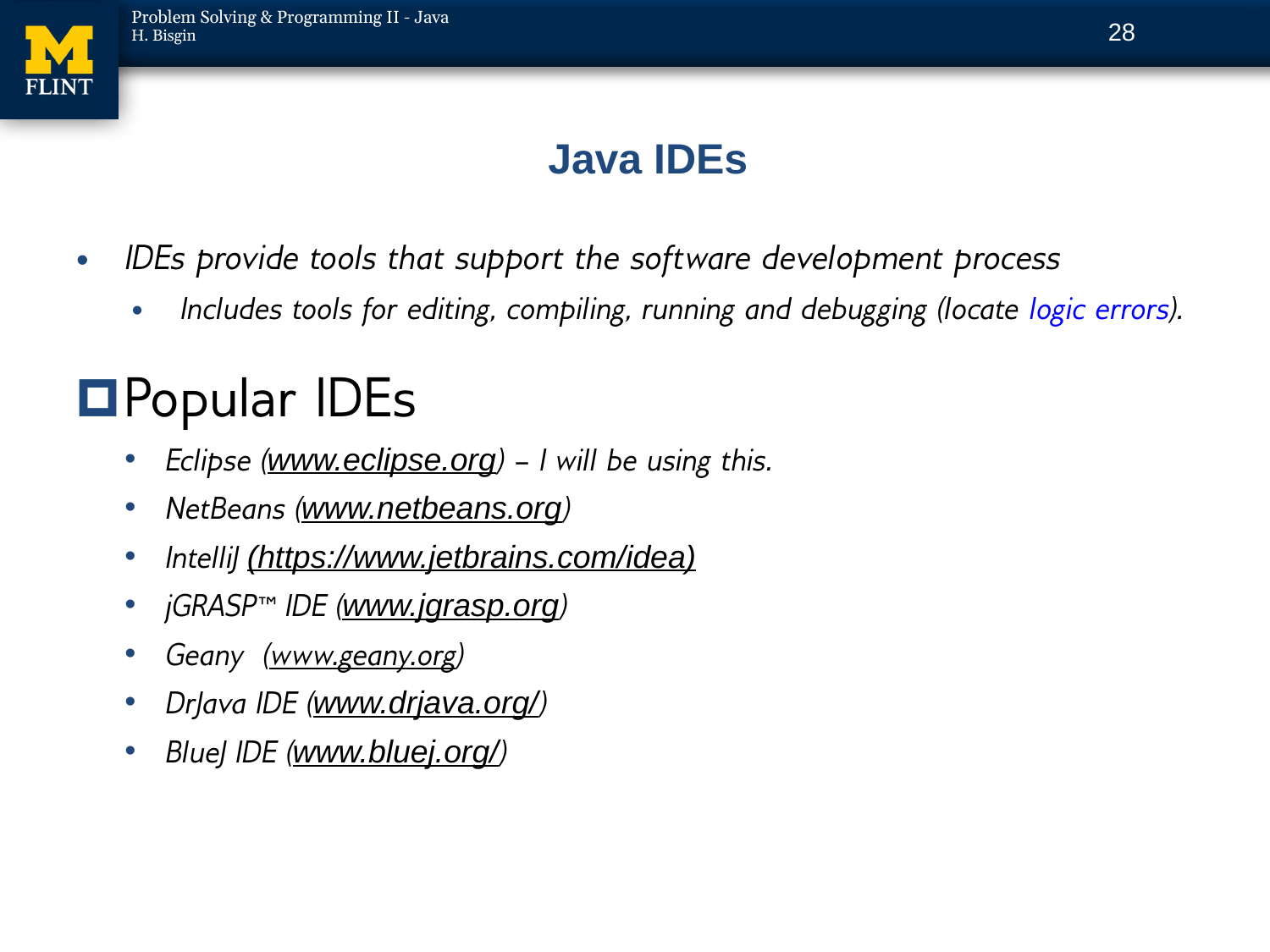

28
# Java IDEs
IDEs provide tools that support the software development process
Includes tools for editing, compiling, running and debugging (locate logic errors).
Popular IDEs
Eclipse (www.eclipse.org) – I will be using this.
NetBeans (www.netbeans.org)
IntelliJ (https://www.jetbrains.com/idea)
jGRASP™ IDE (www.jgrasp.org)
Geany  (www.geany.org)
DrJava IDE (www.drjava.org/)
BlueJ IDE (www.bluej.org/)